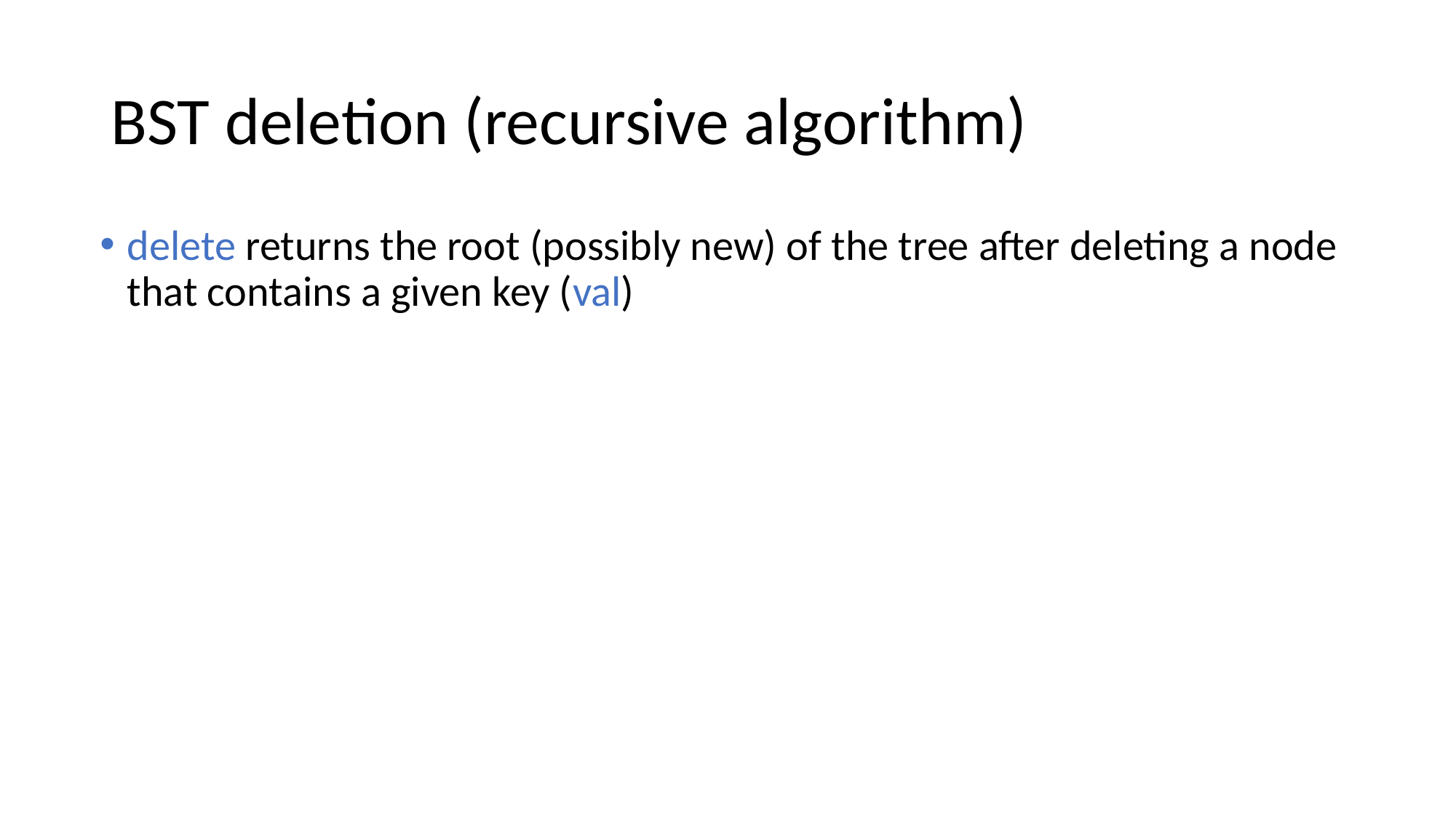

# BST deletion (recursive algorithm)
delete returns the root (possibly new) of the tree after deleting a node that contains a given key (val)